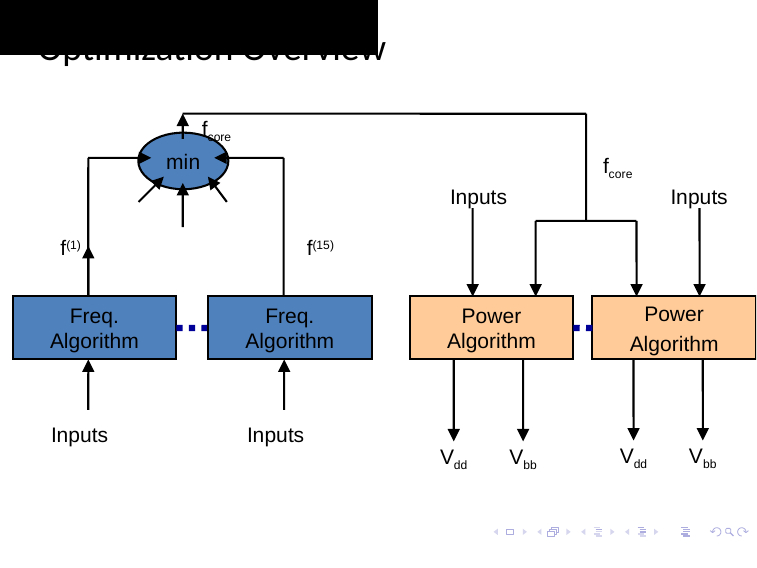

# Optimization Overview
fcore

min

f(15)
Freq. Algorithm

fcore
Inputs
Inputs

Power Algorithm
Power
Algorithm

f(1)

Freq. Algorithm

Vdd
Vbb
Vdd
Vbb

Inputs

Inputs
116
Smruti R. Sarangi